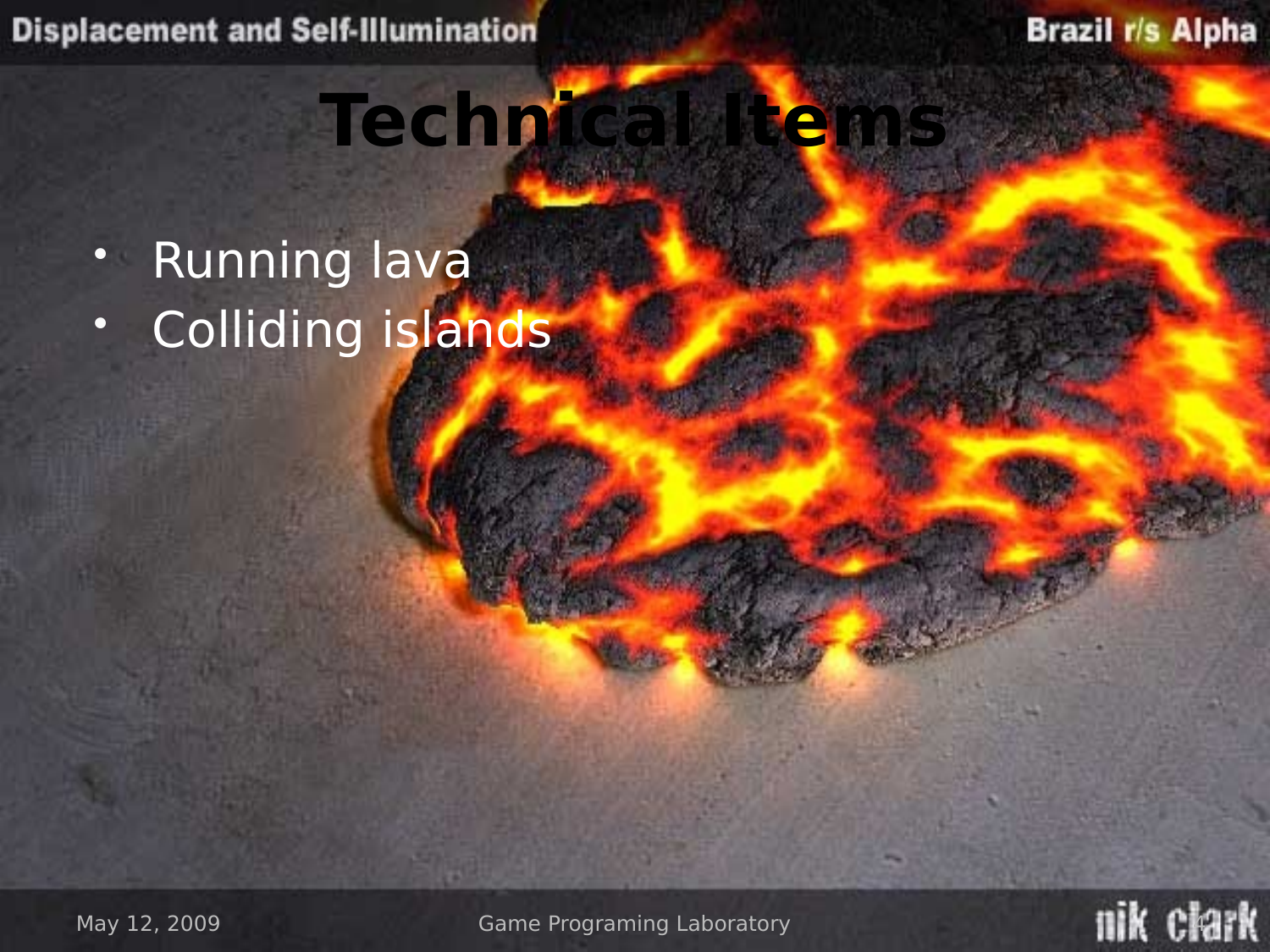

# Technical Items
Running lava
Colliding islands

May 12, 2009
Game Programing Laboratory
4